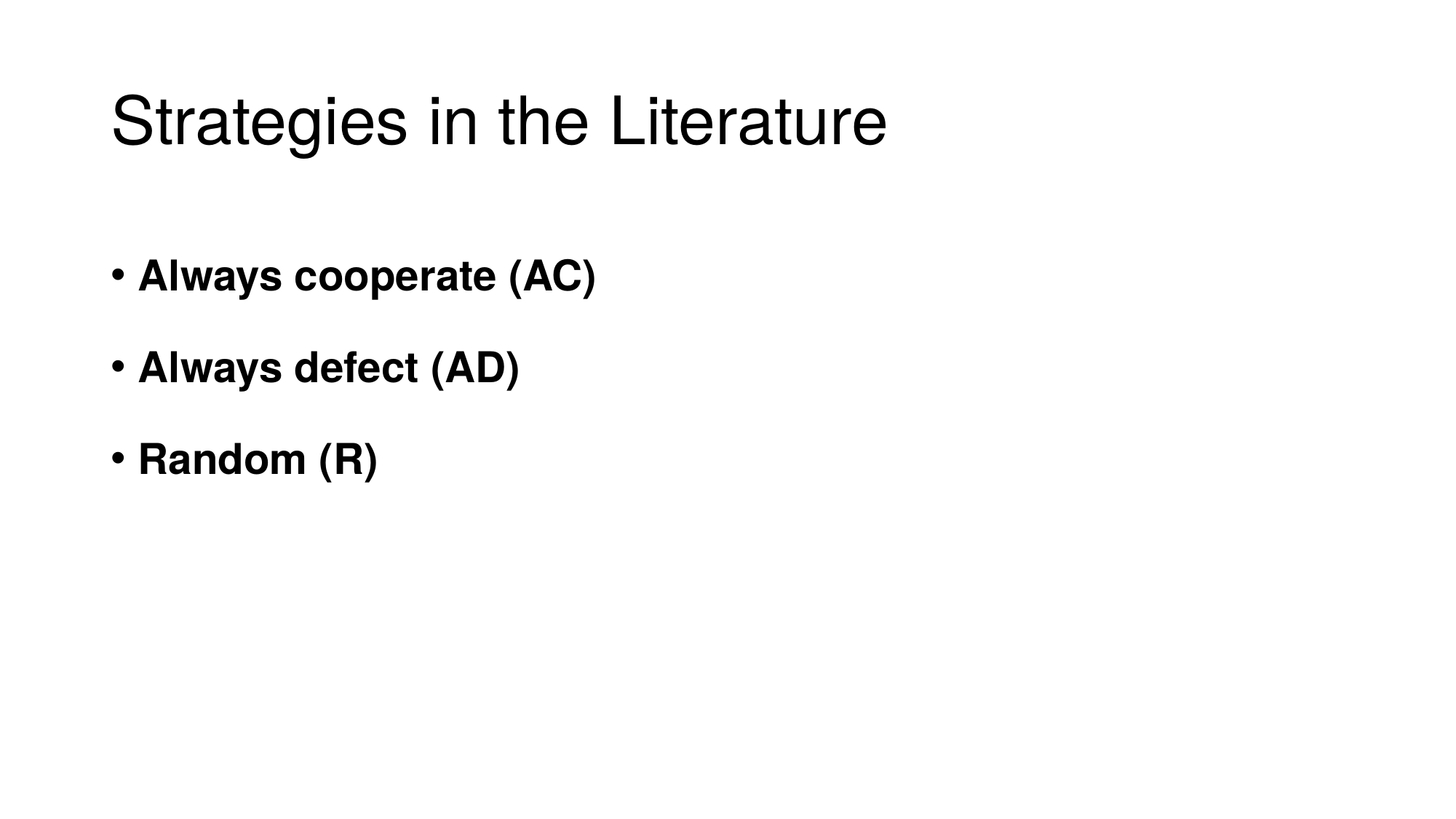

# Strategies in the Literature
Always cooperate (AC)
Always defect (AD)
Random (R)